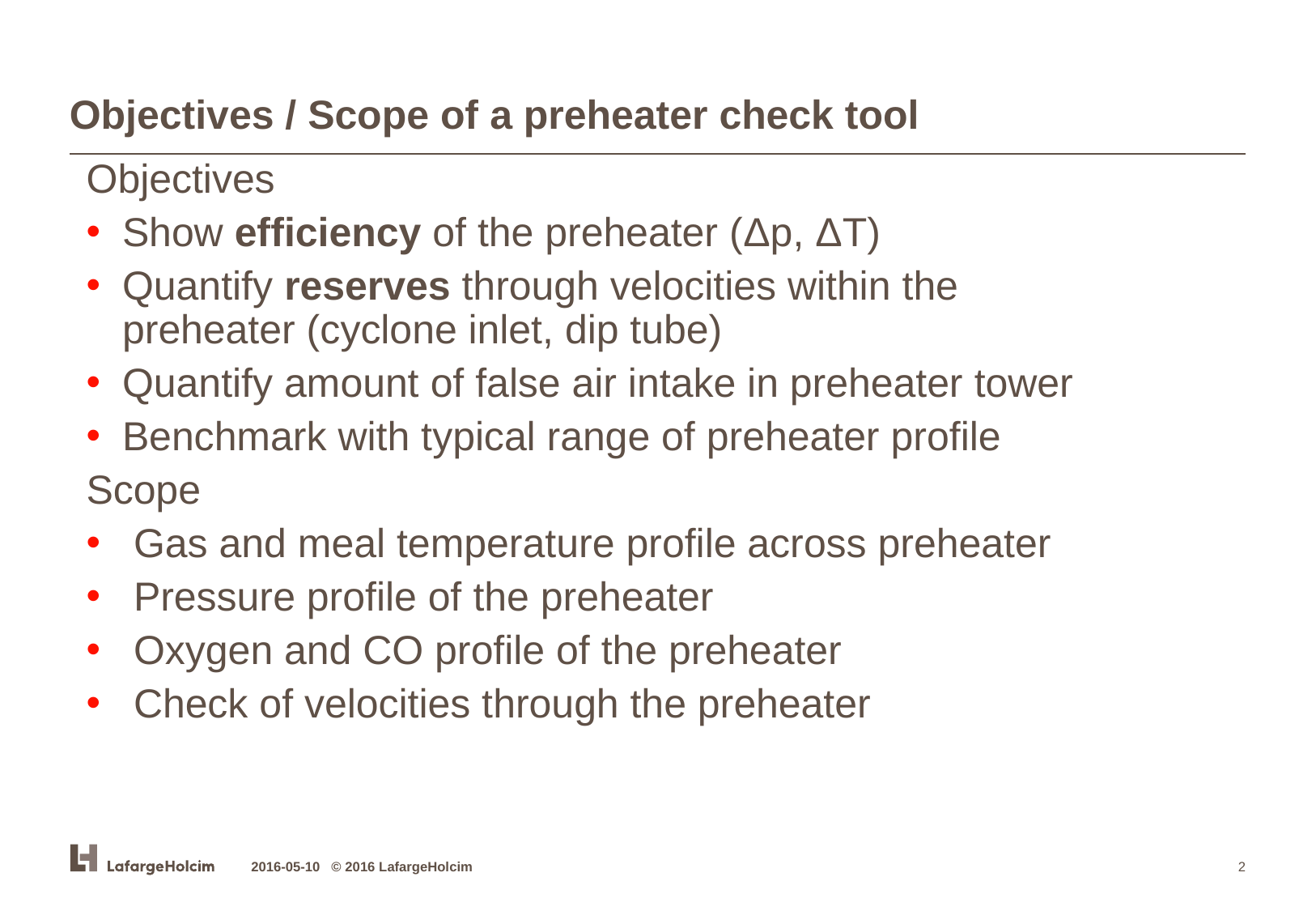

# Objectives / Scope of a preheater check tool
Objectives
Show efficiency of the preheater (Δp, ΔT)
Quantify reserves through velocities within the preheater (cyclone inlet, dip tube)
Quantify amount of false air intake in preheater tower
Benchmark with typical range of preheater profile
Scope
 Gas and meal temperature profile across preheater
 Pressure profile of the preheater
 Oxygen and CO profile of the preheater
 Check of velocities through the preheater
2016-05-10   © 2016 LafargeHolcim
2